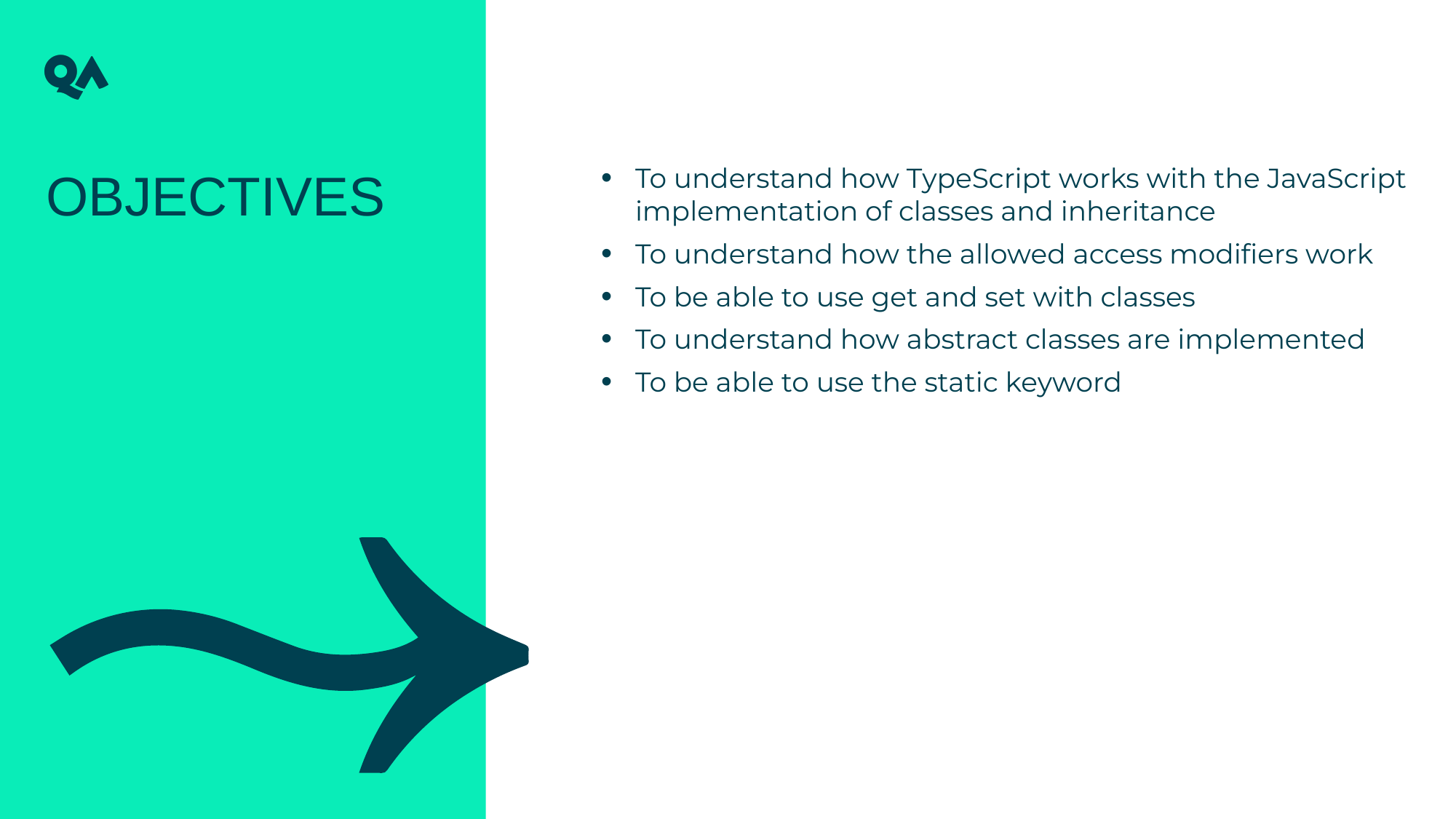

Objectives
To understand how TypeScript works with the JavaScript implementation of classes and inheritance
To understand how the allowed access modifiers work
To be able to use get and set with classes
To understand how abstract classes are implemented
To be able to use the static keyword